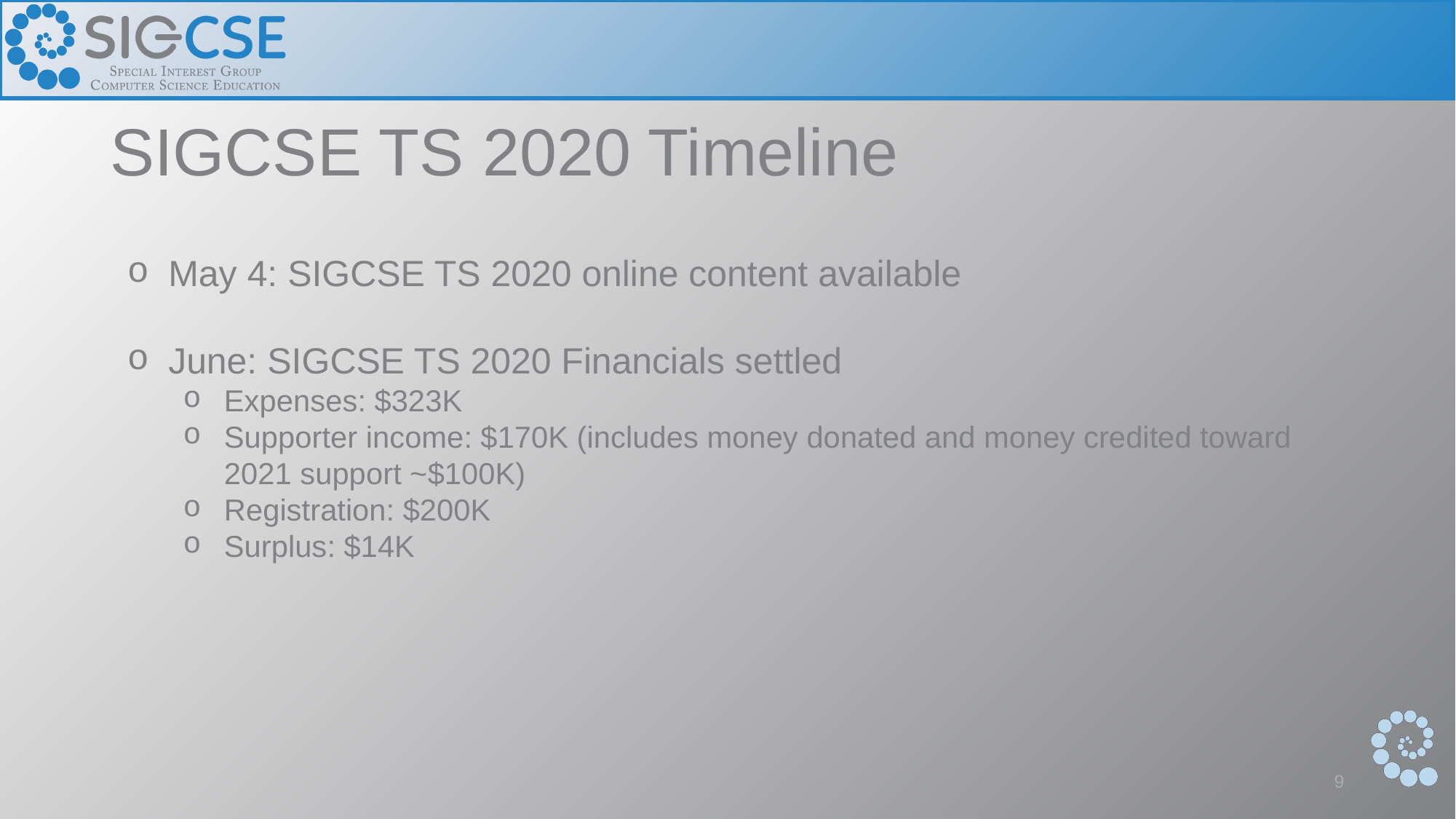

# SIGCSE TS 2020 Timeline
May 4: SIGCSE TS 2020 online content available

June: SIGCSE TS 2020 Financials settled
Expenses: $323K
Supporter income: $170K (includes money donated and money credited toward 2021 support ~$100K)
Registration: $200K
Surplus: $14K
9